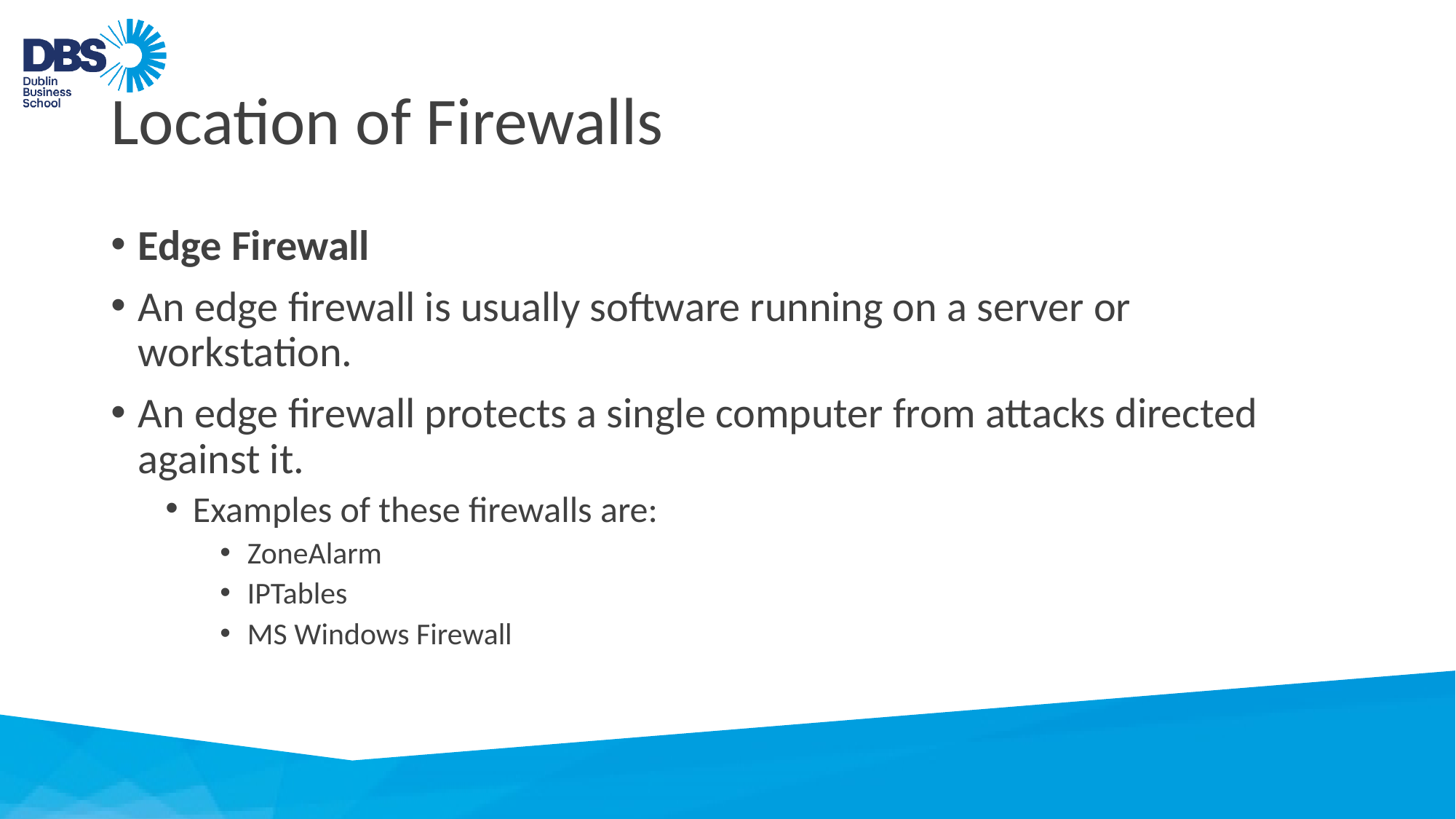

# Location of Firewalls
Edge Firewall
An edge firewall is usually software running on a server or workstation.
An edge firewall protects a single computer from attacks directed against it.
Examples of these firewalls are:
ZoneAlarm
IPTables
MS Windows Firewall